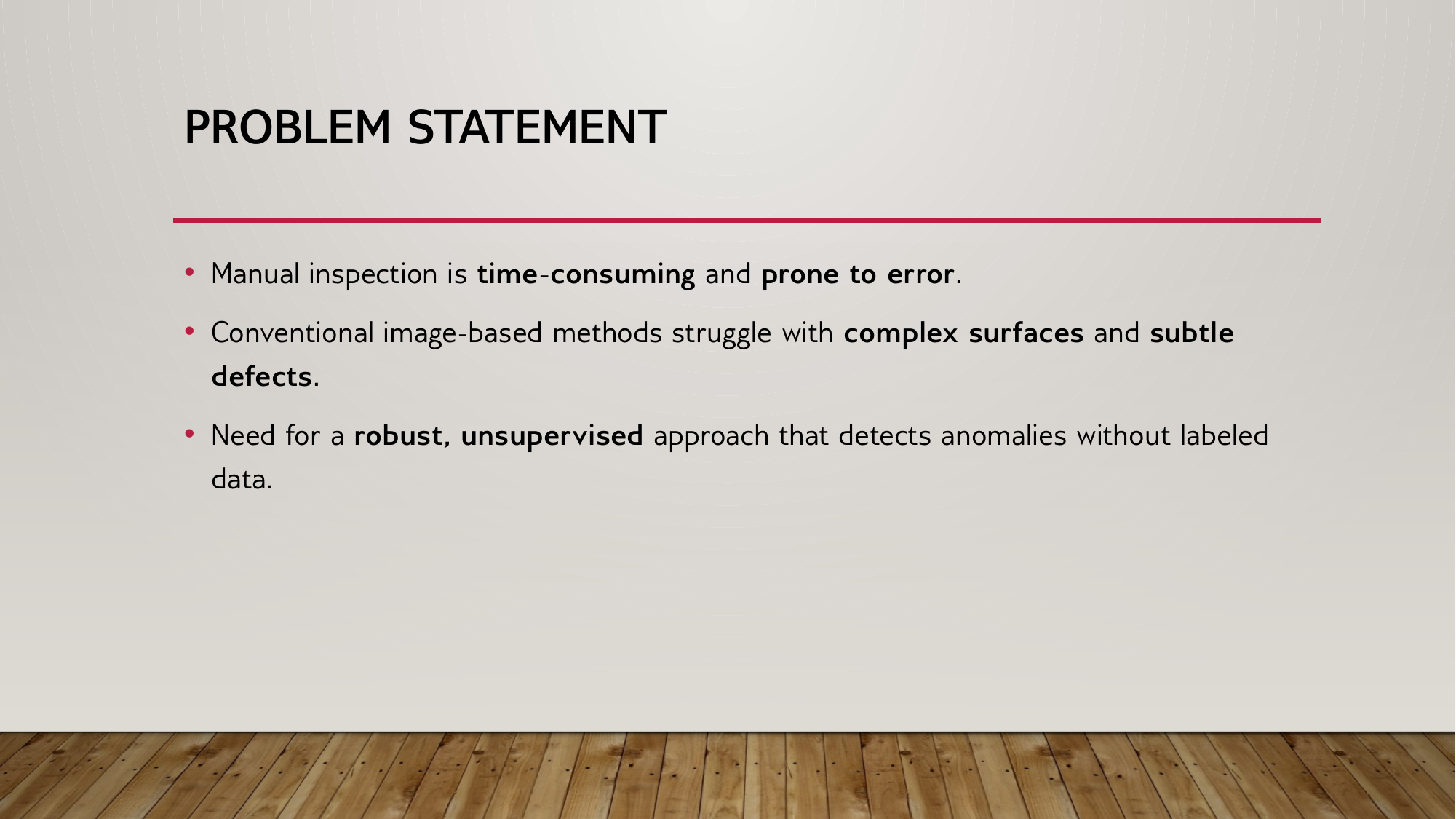

# Problem Statement
Manual inspection is time-consuming and prone to error.
Conventional image-based methods struggle with complex surfaces and subtle defects.
Need for a robust, unsupervised approach that detects anomalies without labeled data.